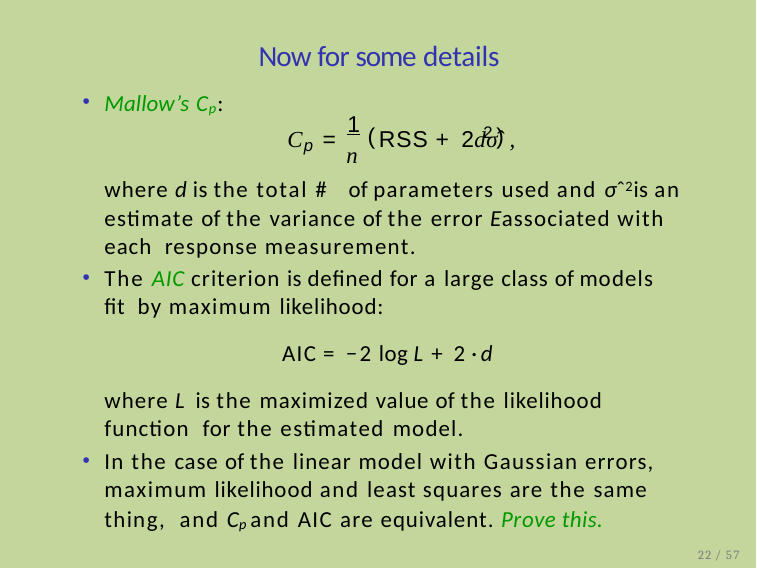

# Now for some details
Mallow’s Cp:
1
(	)
2
C   =	RSS + 2dσˆ	,
p
n
where d is the total # of parameters used and σˆ2 is an  estimate of the variance of the error E associated with each  response measurement.
The AIC criterion is defined for a large class of models fit  by maximum likelihood:
AIC = −2 log L + 2 · d
where L is the maximized value of the likelihood function  for the estimated model.
In the case of the linear model with Gaussian errors,  maximum likelihood and least squares are the same thing,  and Cp and AIC are equivalent. Prove this.
22 / 57